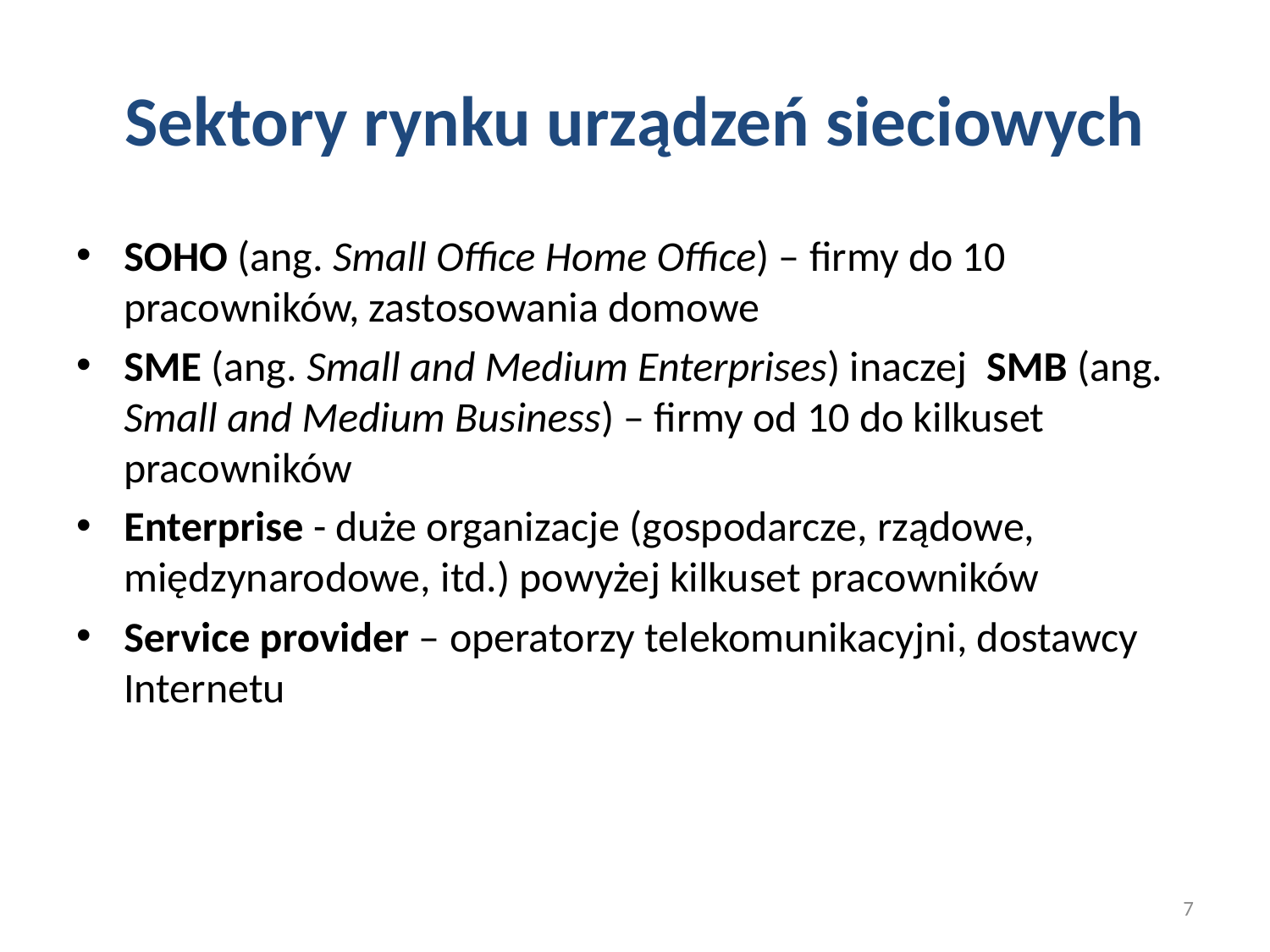

# Sektory rynku urządzeń sieciowych
SOHO (ang. Small Office Home Office) – firmy do 10 pracowników, zastosowania domowe
SME (ang. Small and Medium Enterprises) inaczej  SMB (ang. Small and Medium Business) – firmy od 10 do kilkuset pracowników
Enterprise - duże organizacje (gospodarcze, rządowe, międzynarodowe, itd.) powyżej kilkuset pracowników
Service provider – operatorzy telekomunikacyjni, dostawcy Internetu
7